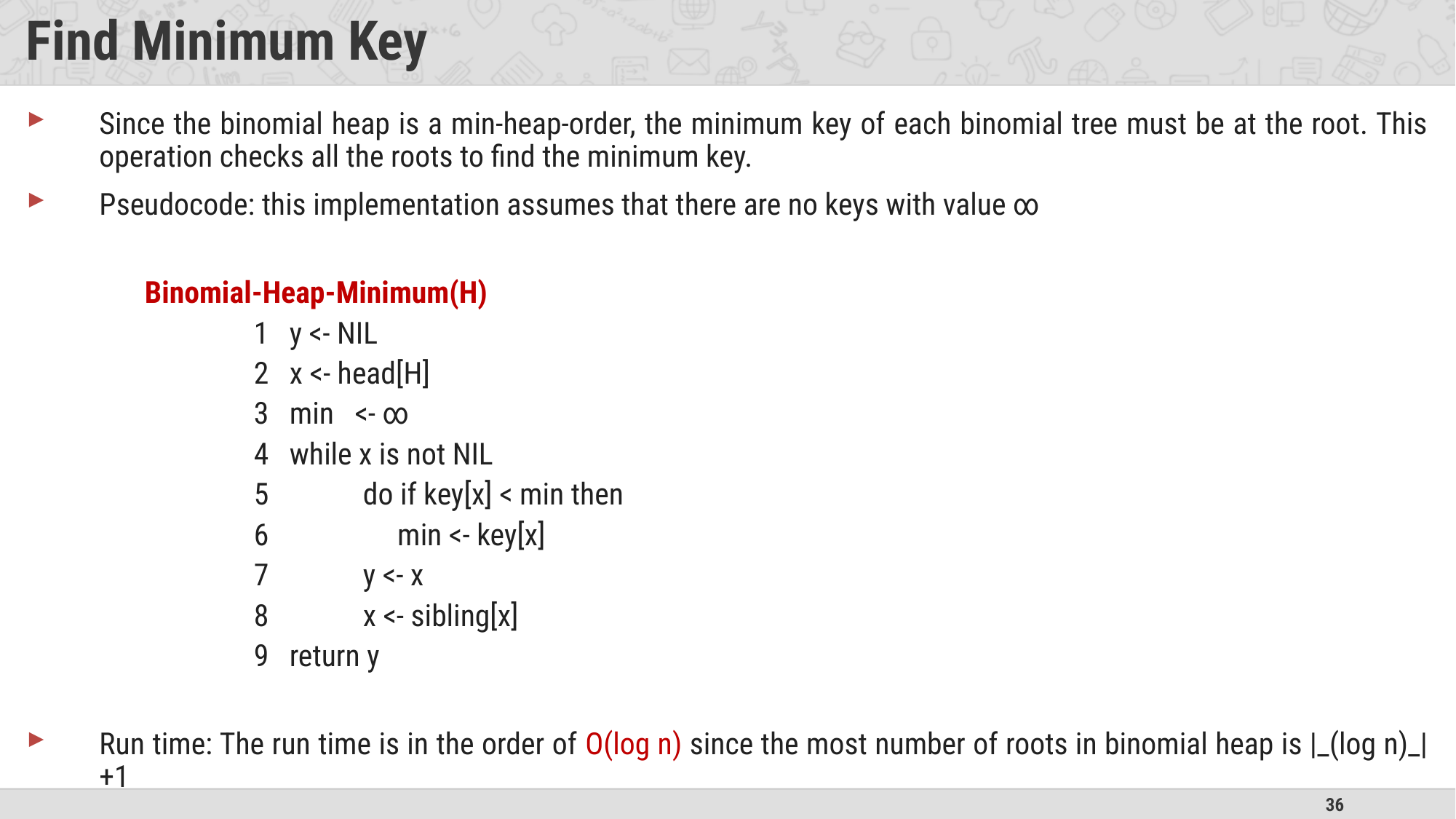

# Find Minimum Key
Since the binomial heap is a min-heap-order, the minimum key of each binomial tree must be at the root. This operation checks all the roots to find the minimum key.
Pseudocode: this implementation assumes that there are no keys with value ∞

	Binomial-Heap-Minimum(H)
		1   y <- NIL
		2   x <- head[H]
		3   min   <- ∞
		4   while x is not NIL
		5	do if key[x] < min then
		6	     min <- key[x]
		7	y <- x
		8	x <- sibling[x]
		9   return y

Run time: The run time is in the order of O(log n) since the most number of roots in binomial heap is |_(log n)_| +1